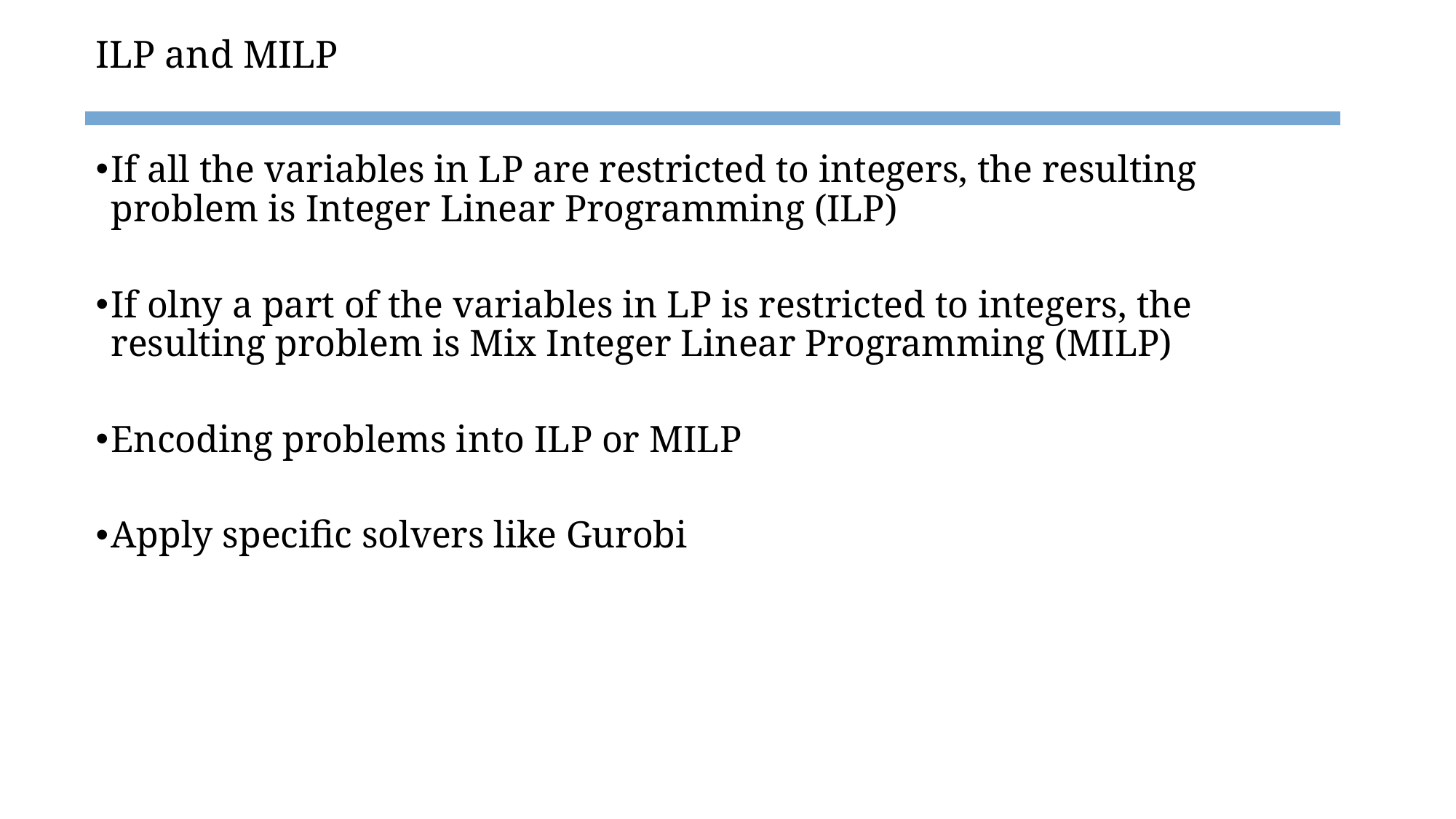

# ILP and MILP
If all the variables in LP are restricted to integers, the resulting problem is Integer Linear Programming (ILP)

If olny a part of the variables in LP is restricted to integers, the resulting problem is Mix Integer Linear Programming (MILP)

Encoding problems into ILP or MILP

Apply specific solvers like Gurobi